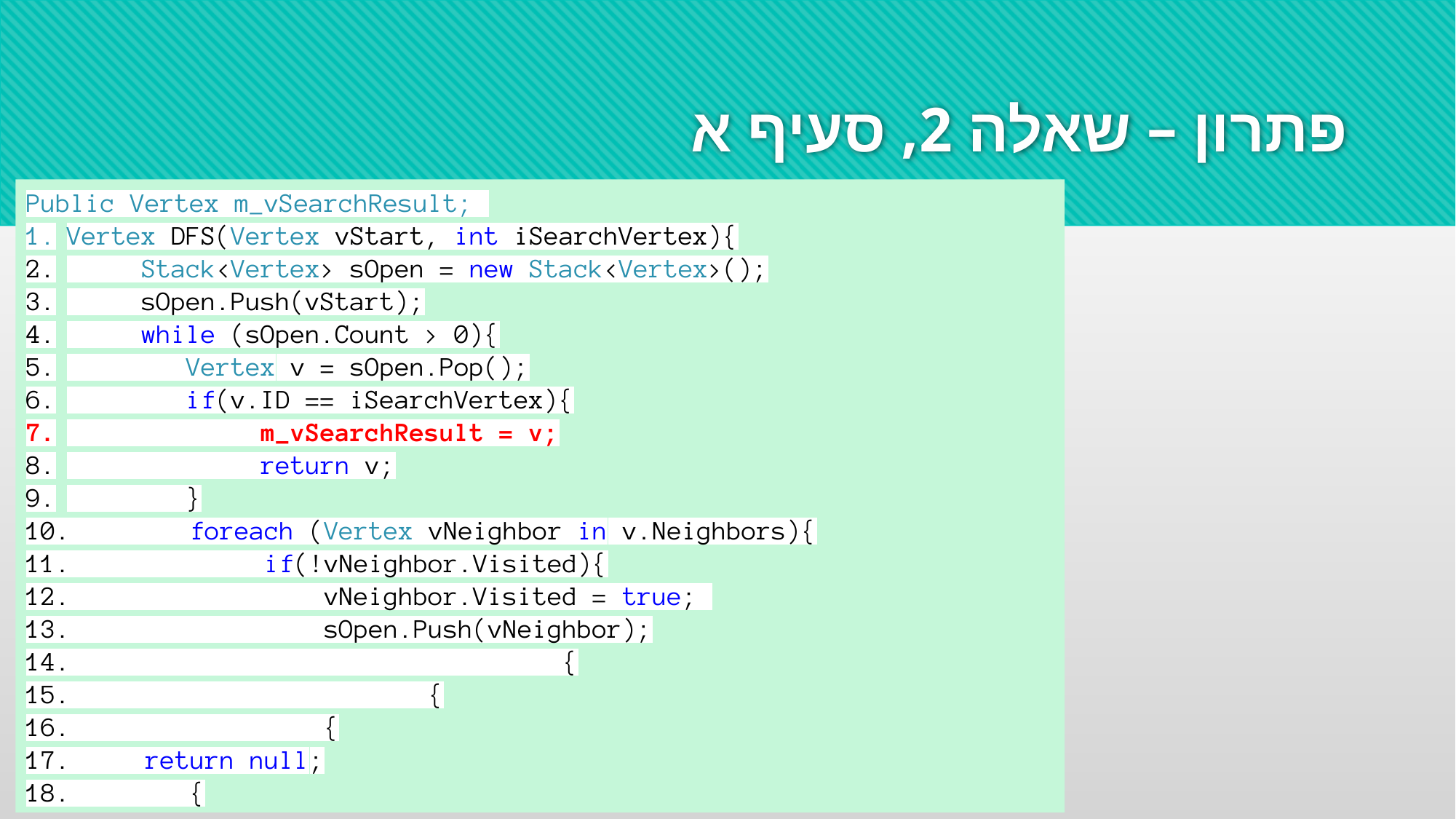

# פתרון – שאלה 2, סעיף א
Public Vertex m_vSearchResult;
Vertex DFS(Vertex vStart, int iSearchVertex){
     Stack<Vertex> sOpen = new Stack<Vertex>();
     sOpen.Push(vStart);
     while (sOpen.Count > 0){
        Vertex v = sOpen.Pop();
        if(v.ID == iSearchVertex){
             m_vSearchResult = v;
             return v;
        }
        foreach (Vertex vNeighbor in v.Neighbors){
             if(!vNeighbor.Visited){
                 vNeighbor.Visited = true;
                 sOpen.Push(vNeighbor);
                                 {
                        {
                 {
     return null;
        {